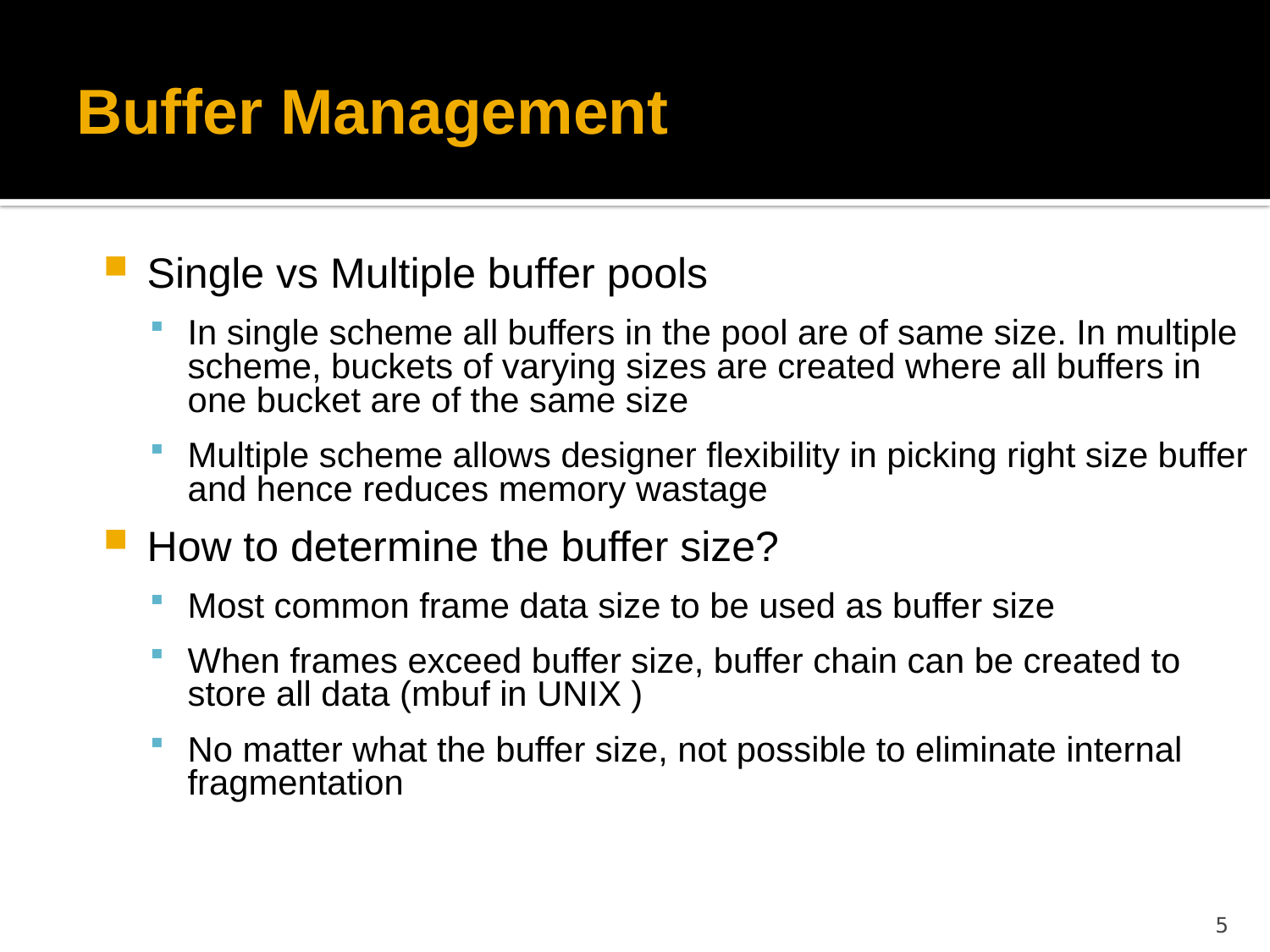

# Buffer Management
Single vs Multiple buffer pools
In single scheme all buffers in the pool are of same size. In multiple scheme, buckets of varying sizes are created where all buffers in one bucket are of the same size
Multiple scheme allows designer flexibility in picking right size buffer and hence reduces memory wastage
How to determine the buffer size?
Most common frame data size to be used as buffer size
When frames exceed buffer size, buffer chain can be created to store all data (mbuf in UNIX )
No matter what the buffer size, not possible to eliminate internal fragmentation
5